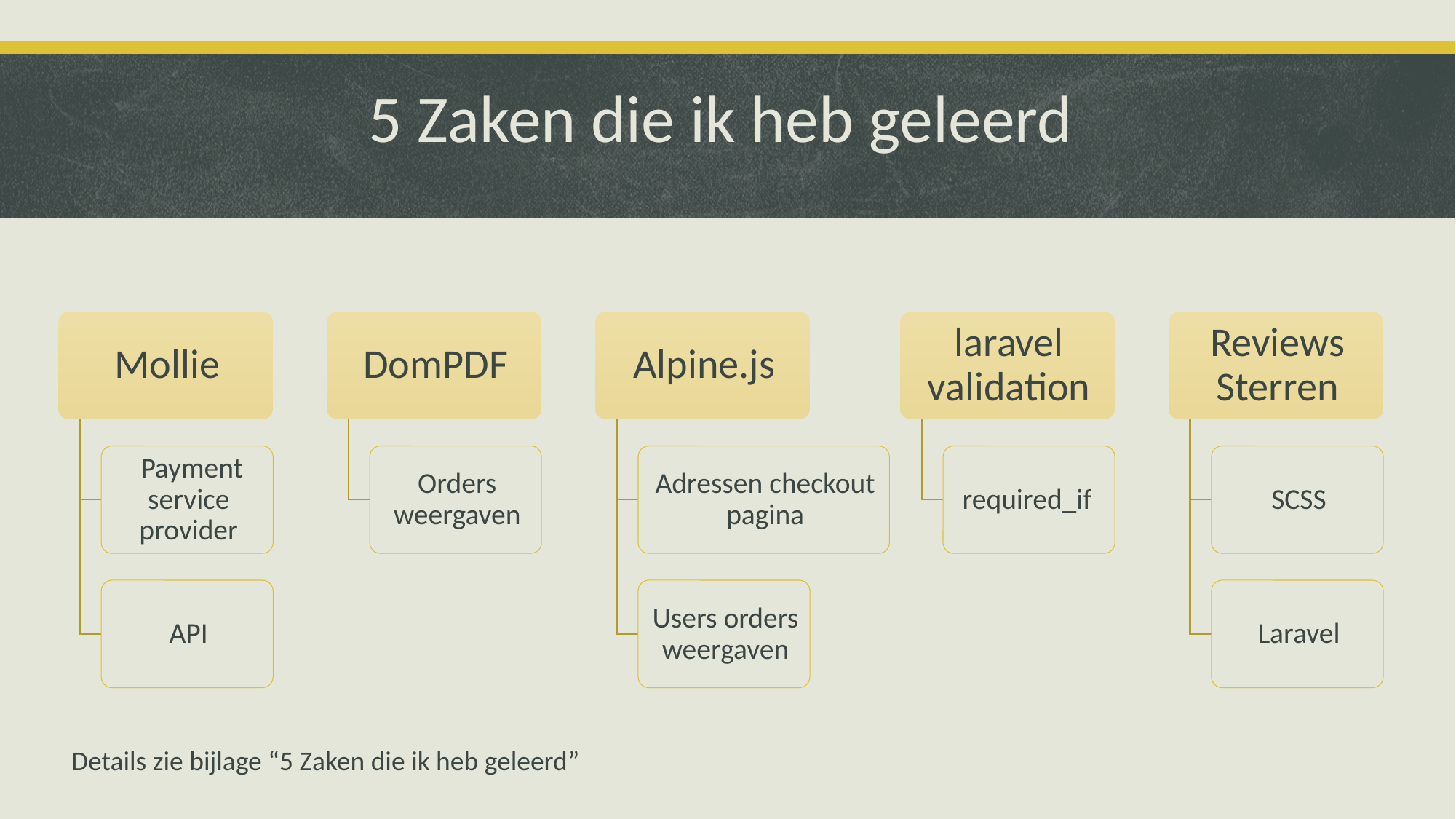

# 5 Zaken die ik heb geleerd
Mollie
 Payment service provider
API
DomPDF
Orders weergaven
Alpine.js
Adressen checkout pagina
Users orders weergaven
laravel validation
required_if
Reviews Sterren
SCSS
Laravel
Details zie bijlage “5 Zaken die ik heb geleerd”